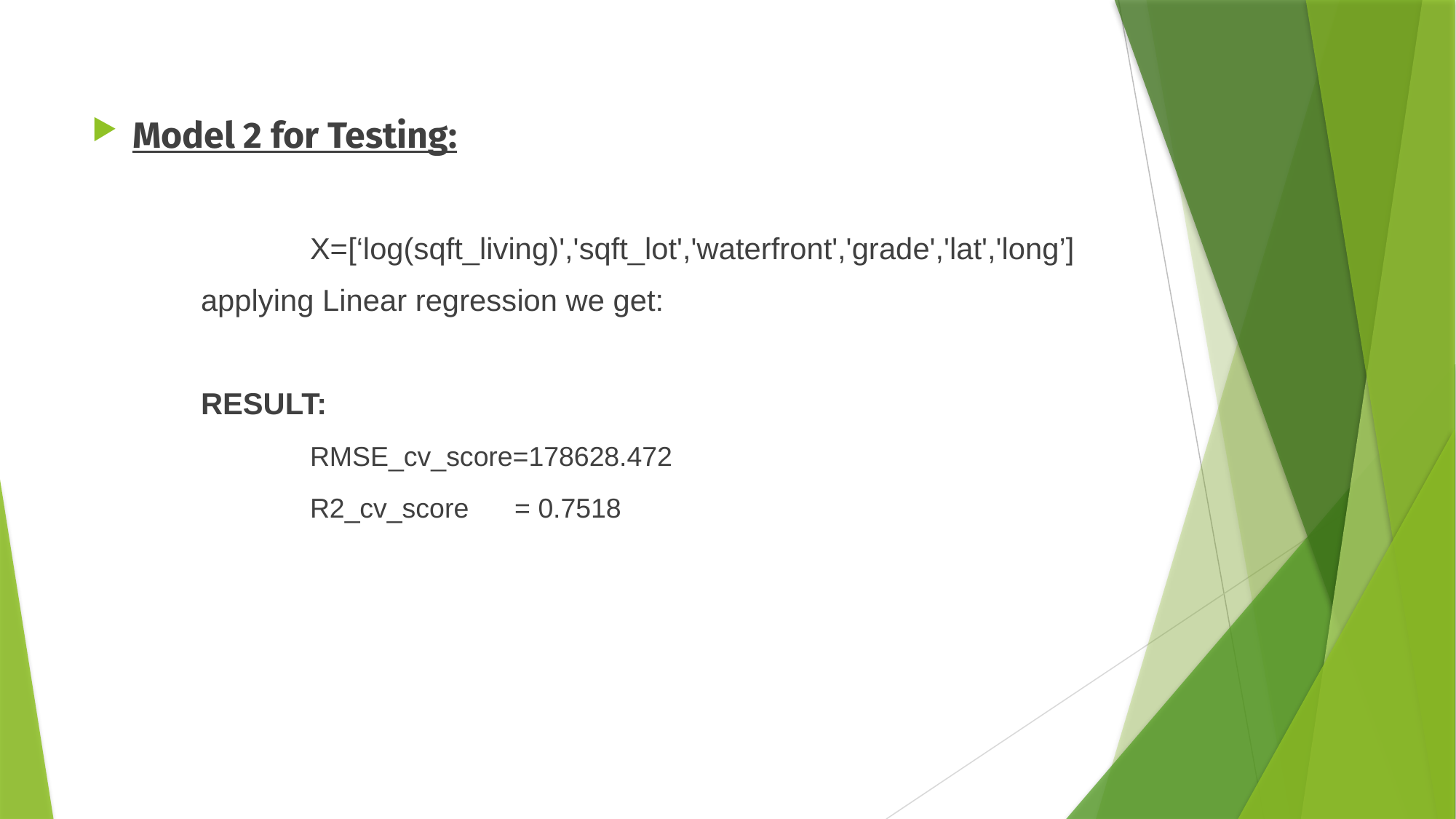

Model 2 for Testing:

		X=[‘log(sqft_living)','sqft_lot','waterfront','grade','lat','long’]
	applying Linear regression we get:

	RESULT:
		RMSE_cv_score=178628.472
		R2_cv_score      = 0.7518